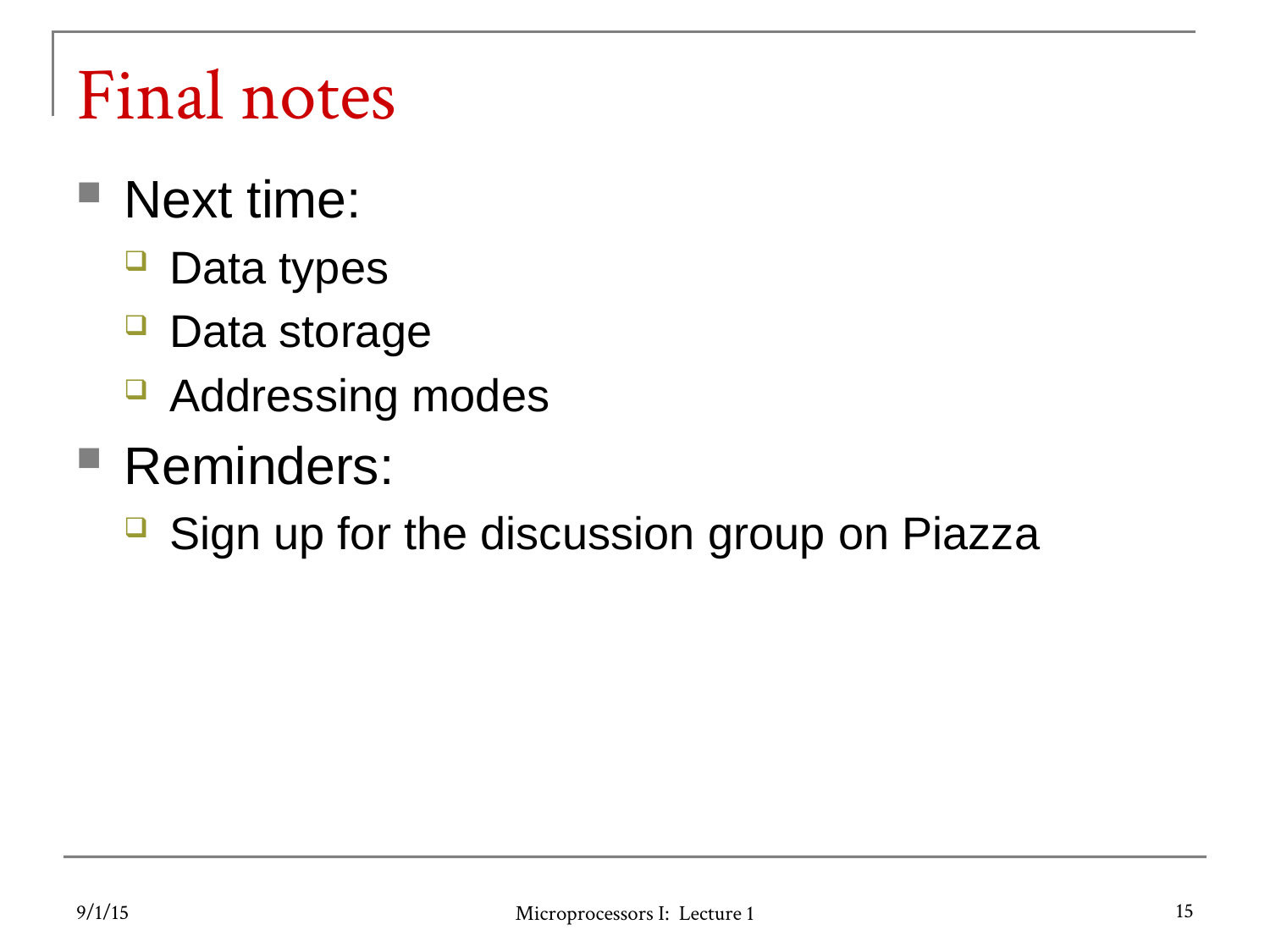

# Final notes
Next time:
Data types
Data storage
Addressing modes
Reminders:
Sign up for the discussion group on Piazza

9/1/15
15
Microprocessors I:  Lecture 1